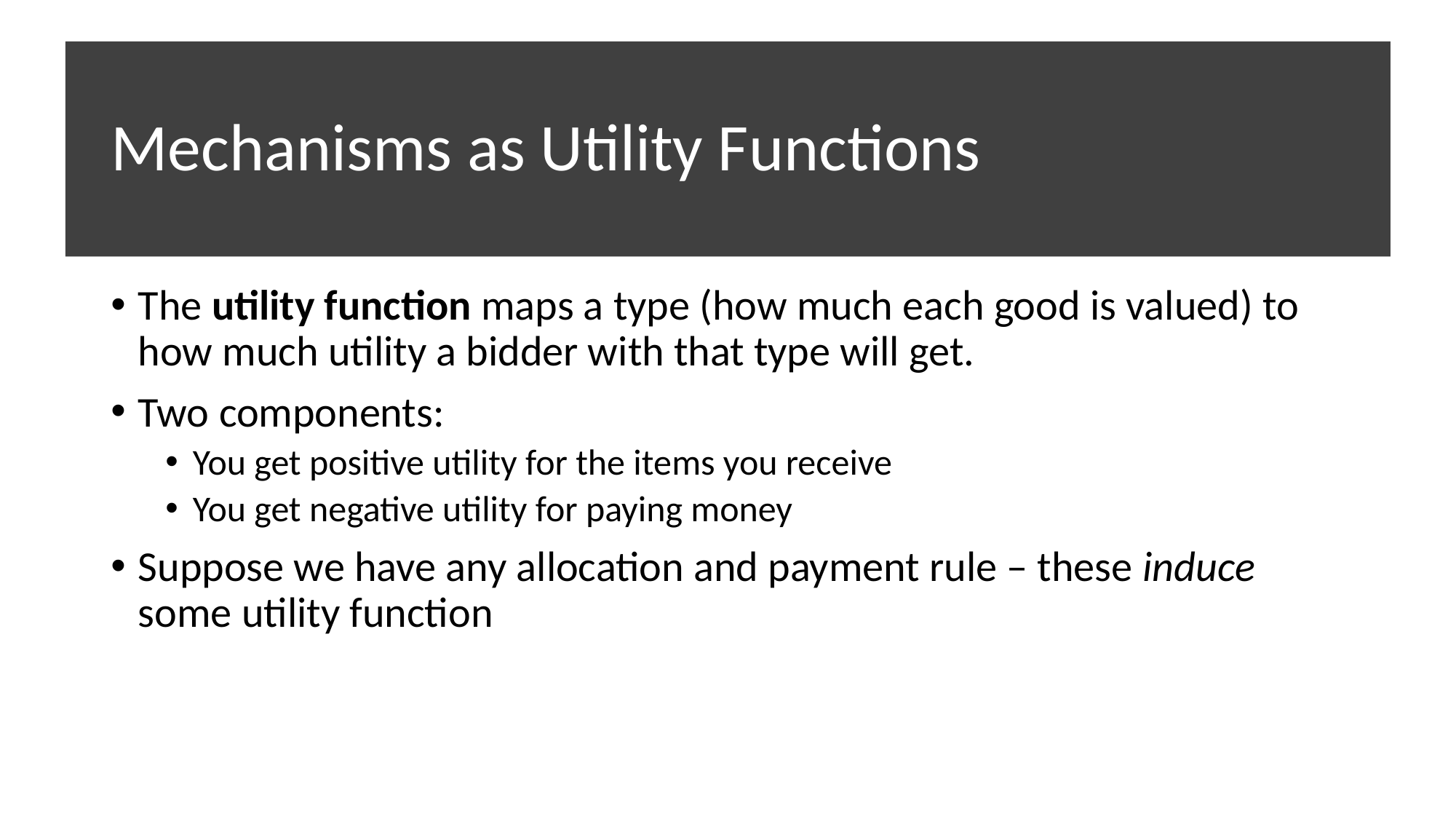

# Mechanisms as Utility Functions
The utility function maps a type (how much each good is valued) to how much utility a bidder with that type will get.
Two components:
You get positive utility for the items you receive
You get negative utility for paying money
Suppose we have any allocation and payment rule – these induce some utility function